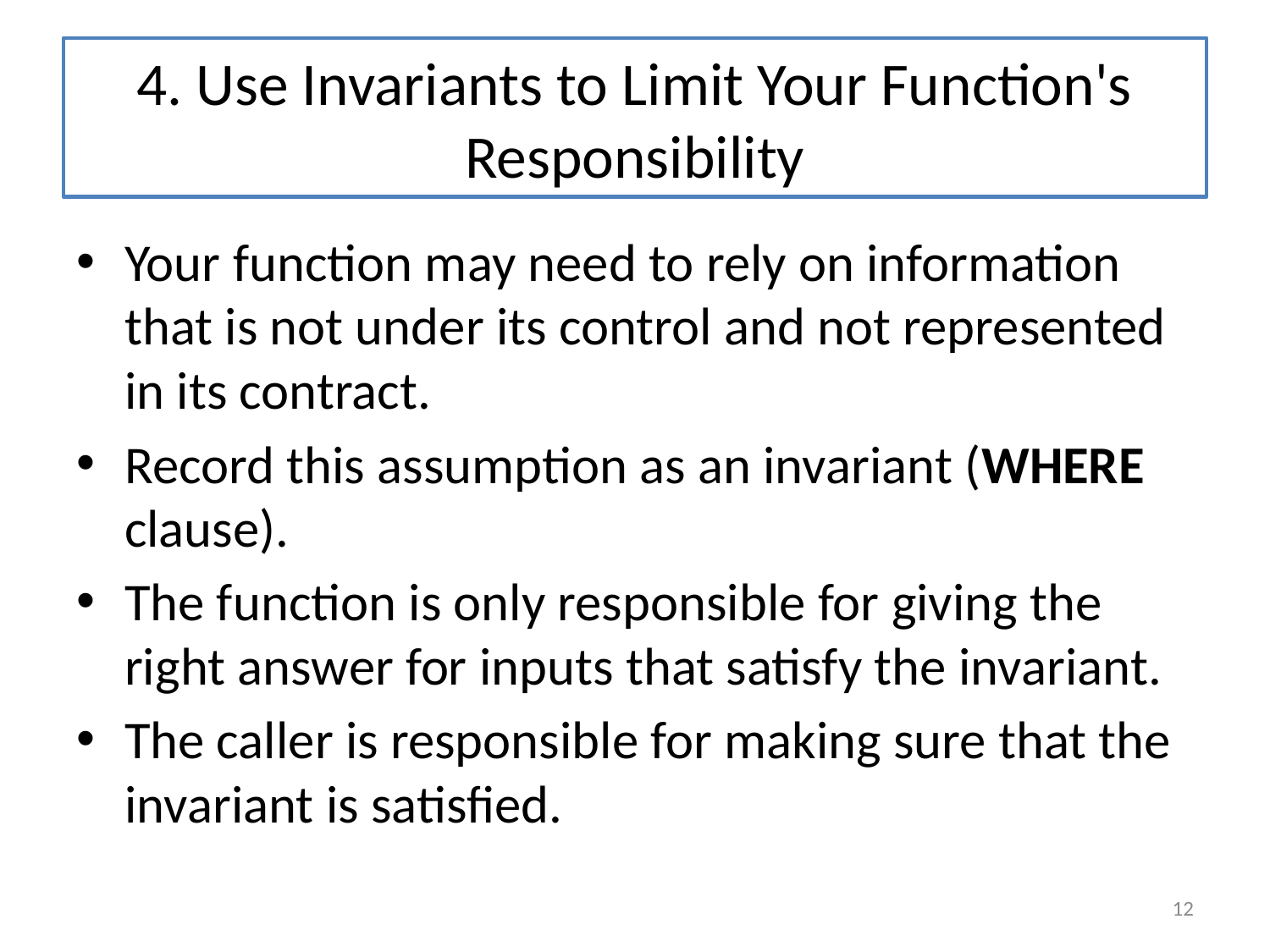

# 4. Use Invariants to Limit Your Function's Responsibility
Your function may need to rely on information that is not under its control and not represented in its contract.
Record this assumption as an invariant (WHERE clause).
The function is only responsible for giving the right answer for inputs that satisfy the invariant.
The caller is responsible for making sure that the invariant is satisfied.

12